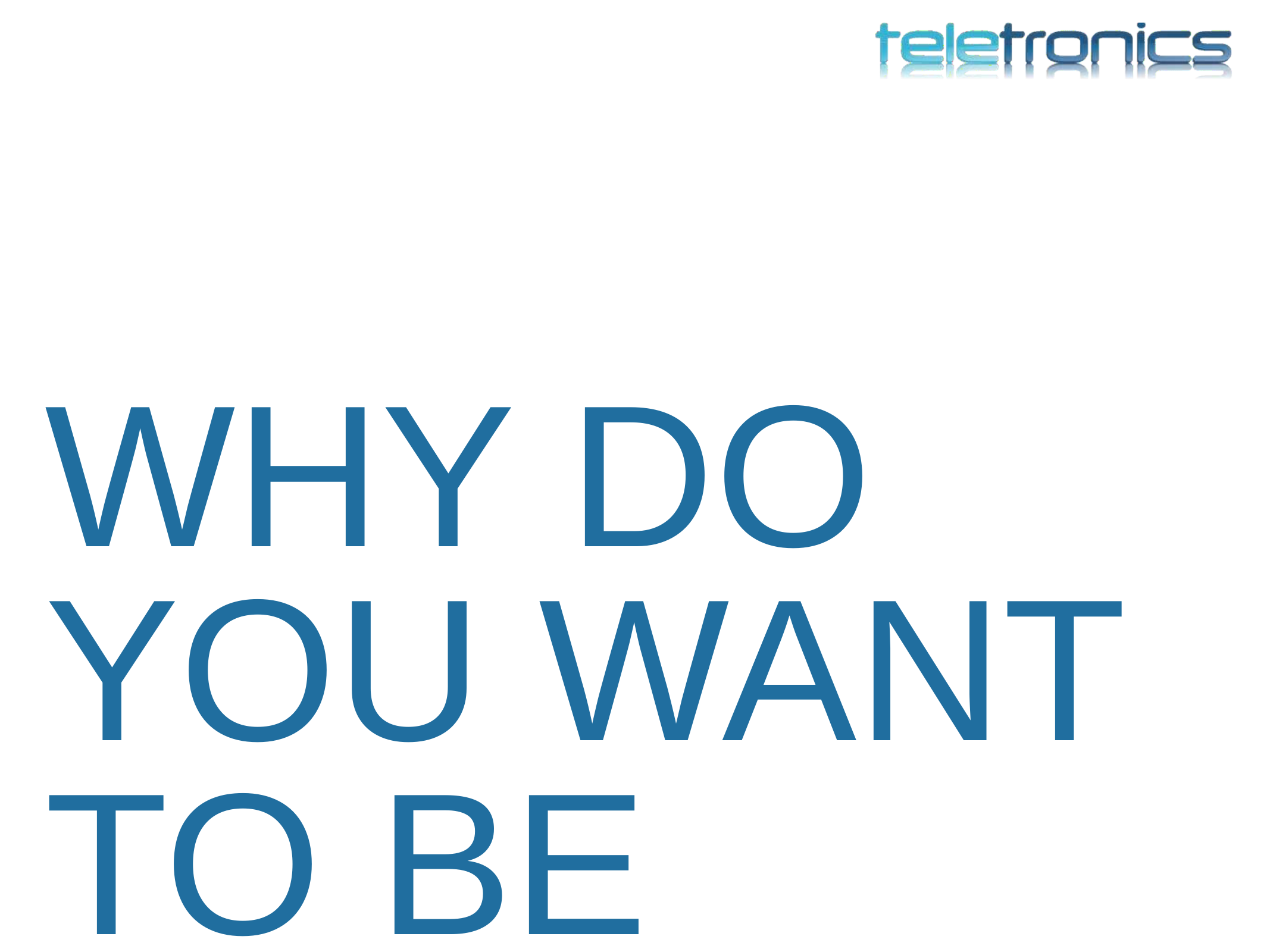

# WHY DO  YOU WANT  TO BE